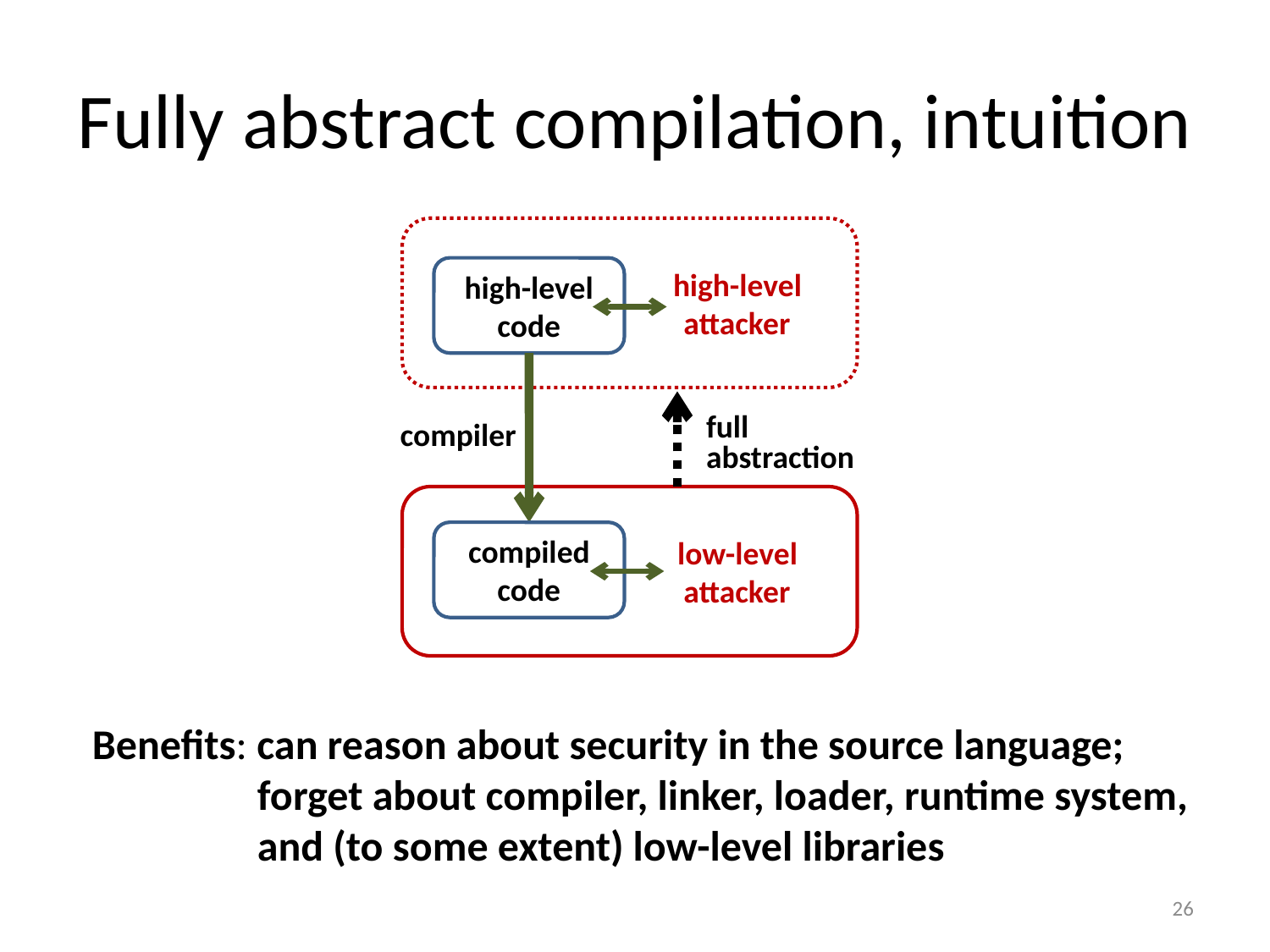

# Fully abstract compilation, intuition
                              high-level
                              attacker
high-level code
full
abstraction
compiler
                              low-level
                              attacker
compiled
code
Benefits: can reason about security in the source language;
	    forget about compiler, linker, loader, runtime system,
	    and (to some extent) low-level libraries
26